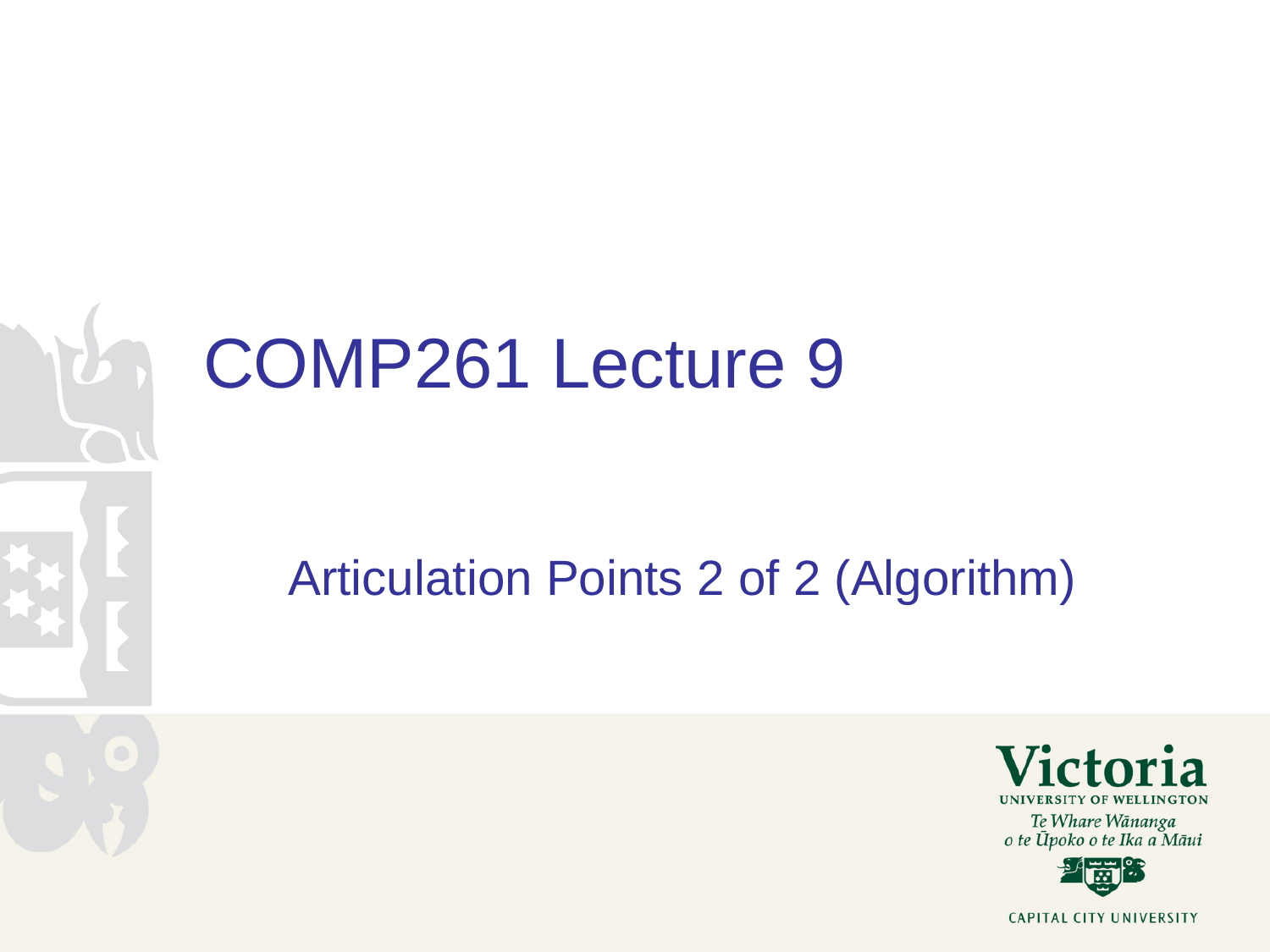

# COMP261 Lecture 9
Articulation Points 2 of 2 (Algorithm)